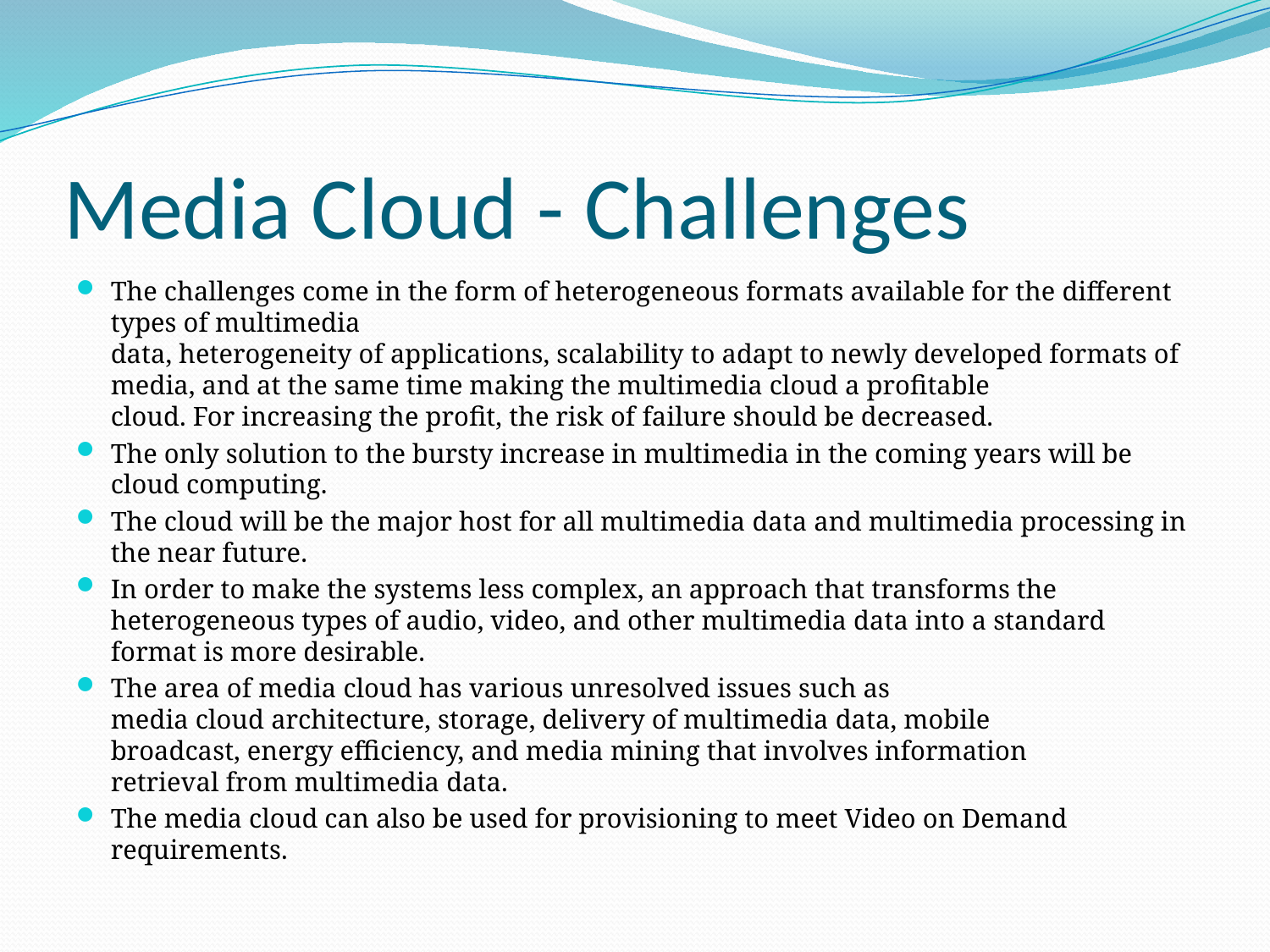

# Media Cloud - Challenges
The challenges come in the form of heterogeneous formats available for the different types of multimedia
data, heterogeneity of applications, scalability to adapt to newly developed formats of media, and at the same time making the multimedia cloud a profitable
cloud. For increasing the profit, the risk of failure should be decreased.
The only solution to the bursty increase in multimedia in the coming years will be cloud computing.
The cloud will be the major host for all multimedia data and multimedia processing in the near future.
In order to make the systems less complex, an approach that transforms the heterogeneous types of audio, video, and other multimedia data into a standard format is more desirable.
The area of media cloud has various unresolved issues such as
media cloud architecture, storage, delivery of multimedia data, mobile
broadcast, energy efficiency, and media mining that involves information
retrieval from multimedia data.
The media cloud can also be used for provisioning to meet Video on Demand requirements.